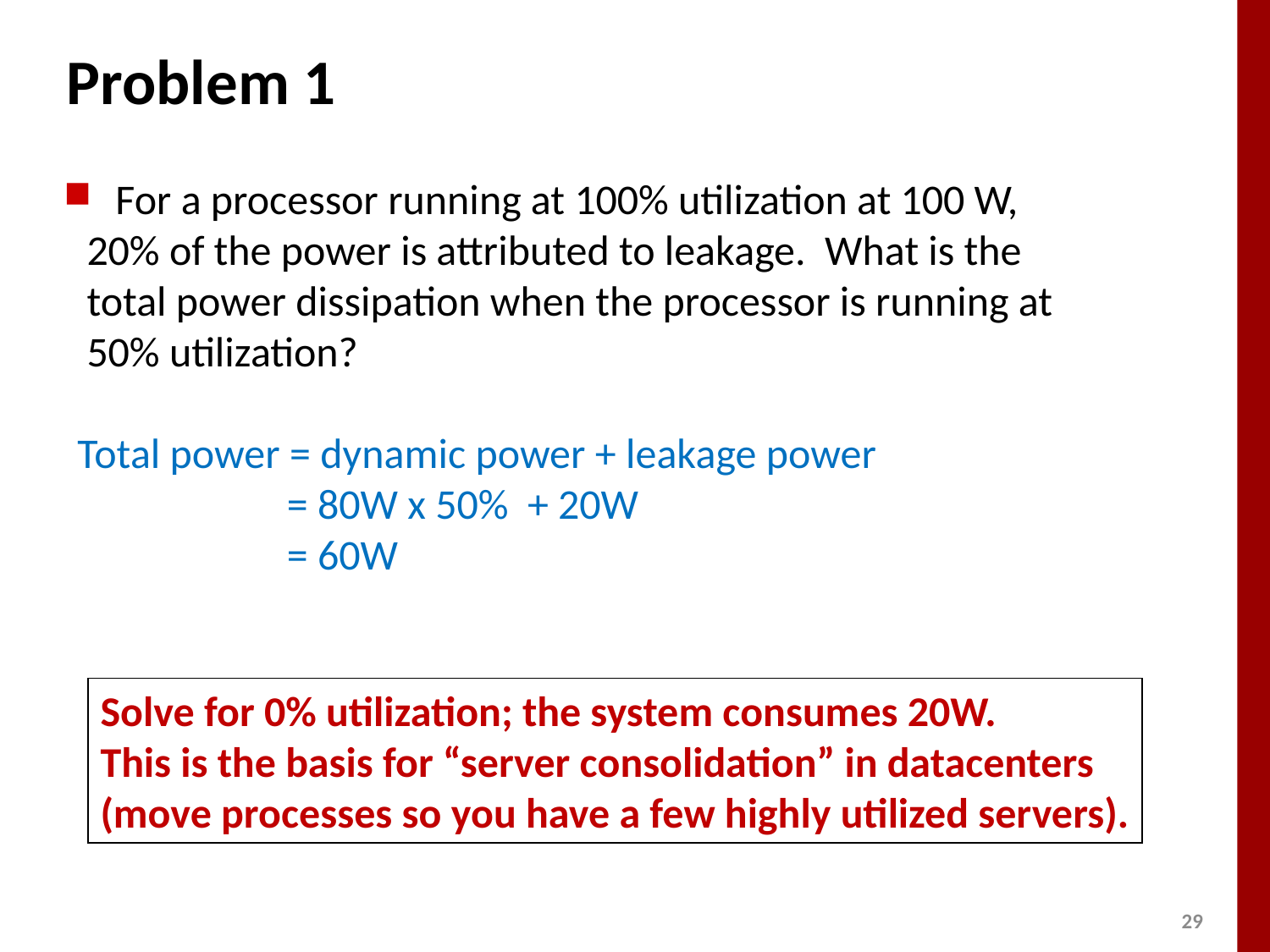

# Problem 1
For a processor running at 100% utilization at 100 W,
  20% of the power is attributed to leakage.  What is the
  total power dissipation when the processor is running at
  50% utilization?

 Total power = dynamic power + leakage power
                       = 80W x 50%  + 20W
                       = 60W

Solve for 0% utilization; the system consumes 20W.
This is the basis for “server consolidation” in datacenters
(move processes so you have a few highly utilized servers).